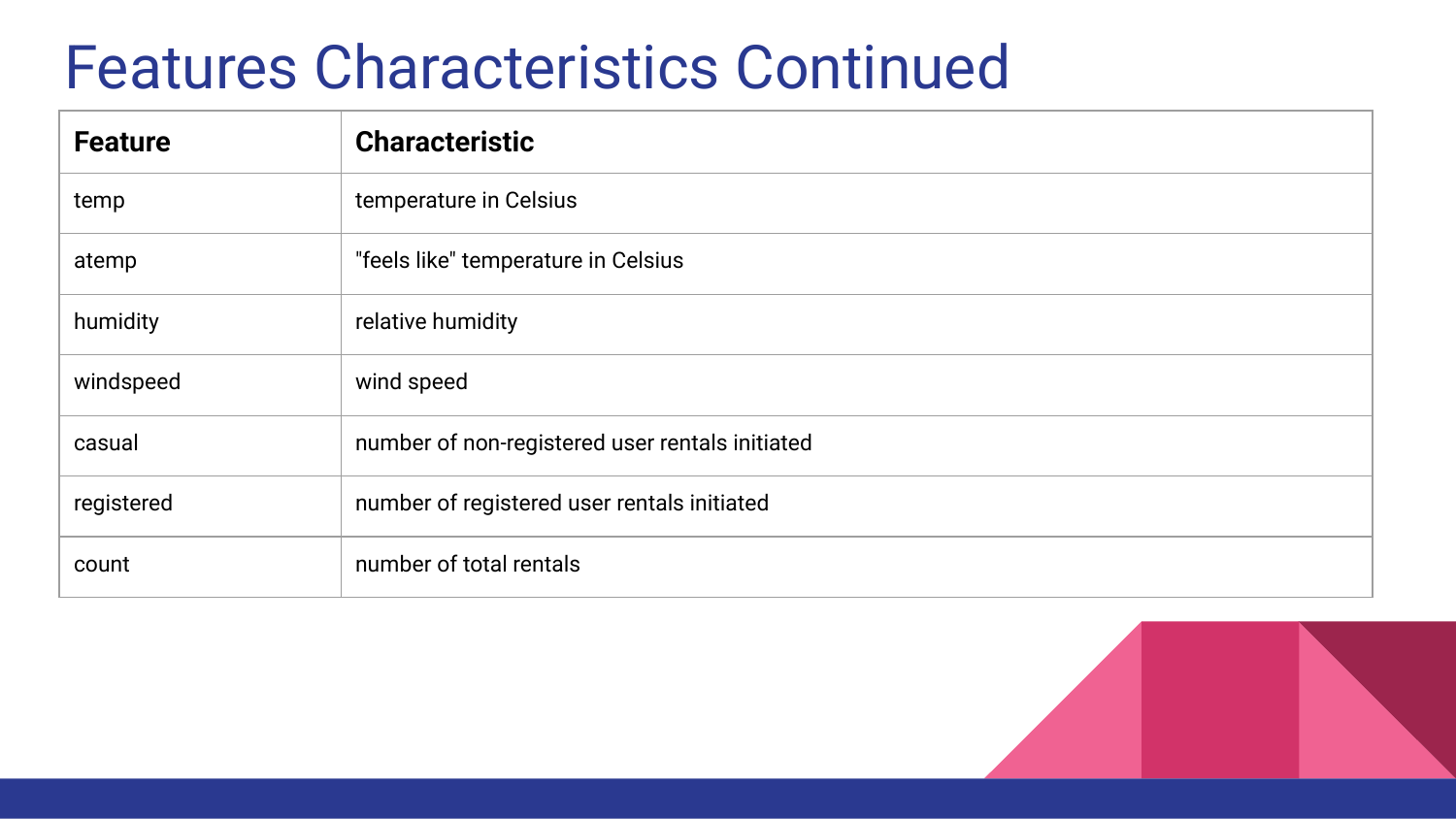

# Features Characteristics Continued
| Feature | Characteristic |
| --- | --- |
| temp | temperature in Celsius |
| atemp | "feels like" temperature in Celsius |
| humidity | relative humidity |
| windspeed | wind speed |
| casual | number of non-registered user rentals initiated |
| registered | number of registered user rentals initiated |
| count | number of total rentals |